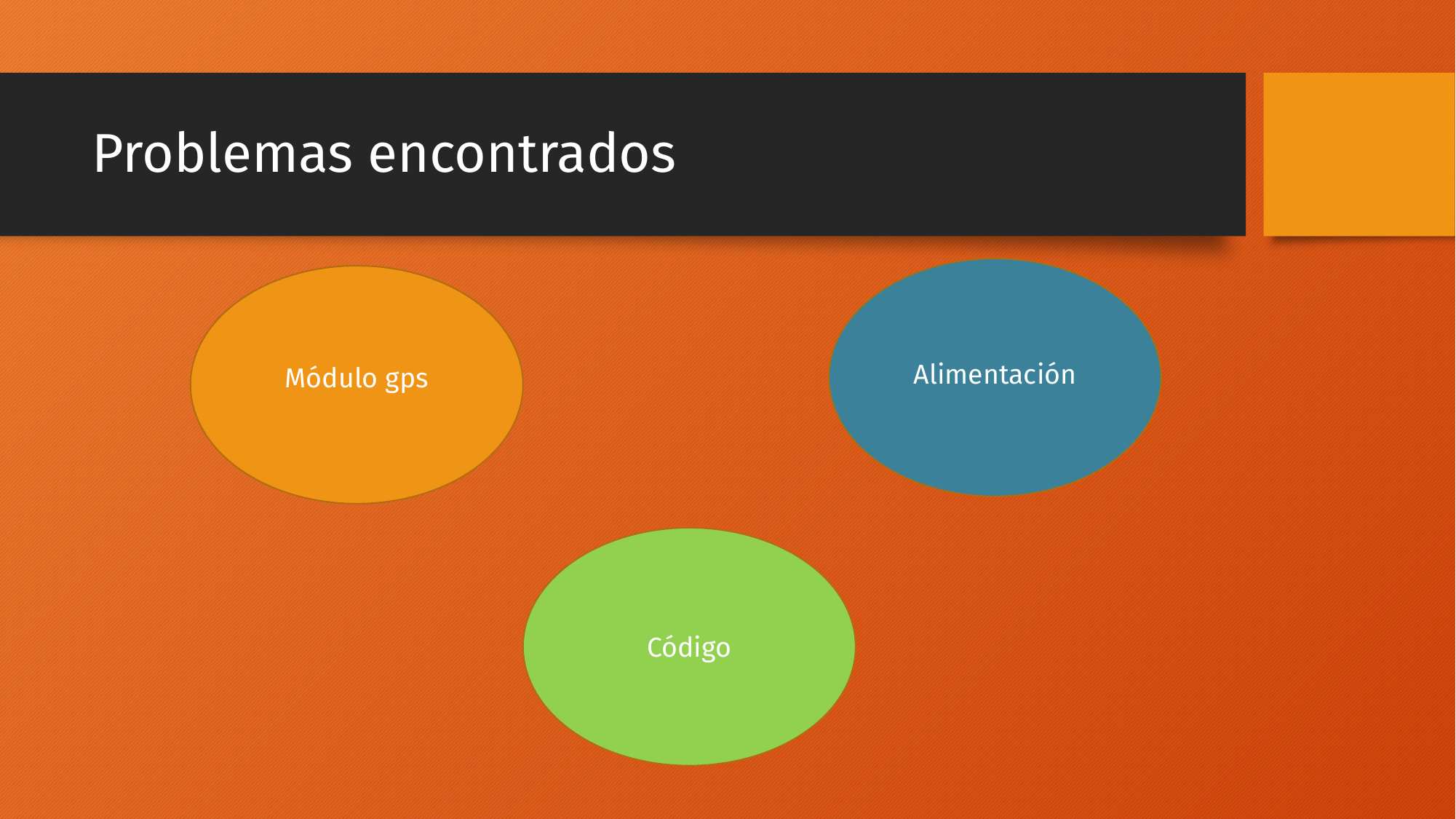

# Problemas encontrados

Alimentación
Módulo gps

Código